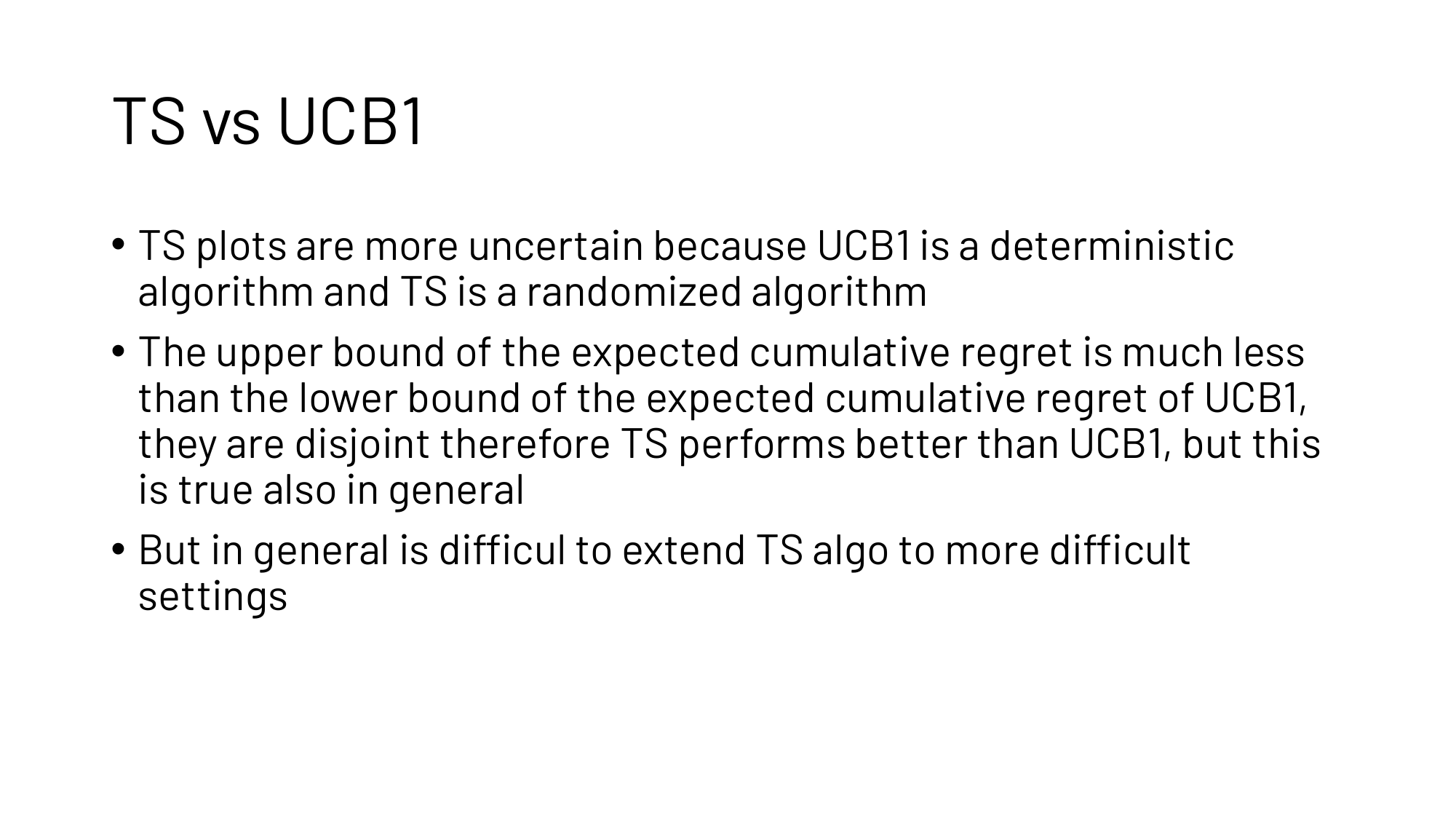

# TS vs UCB1
TS plots are more uncertain because UCB1 is a deterministic algorithm and TS is a randomized algorithm
The upper bound of the expected cumulative regret is much less than the lower bound of the expected cumulative regret of UCB1, they are disjoint therefore TS performs better than UCB1, but this is true also in general
But in general is difficul to extend TS algo to more difficult settings